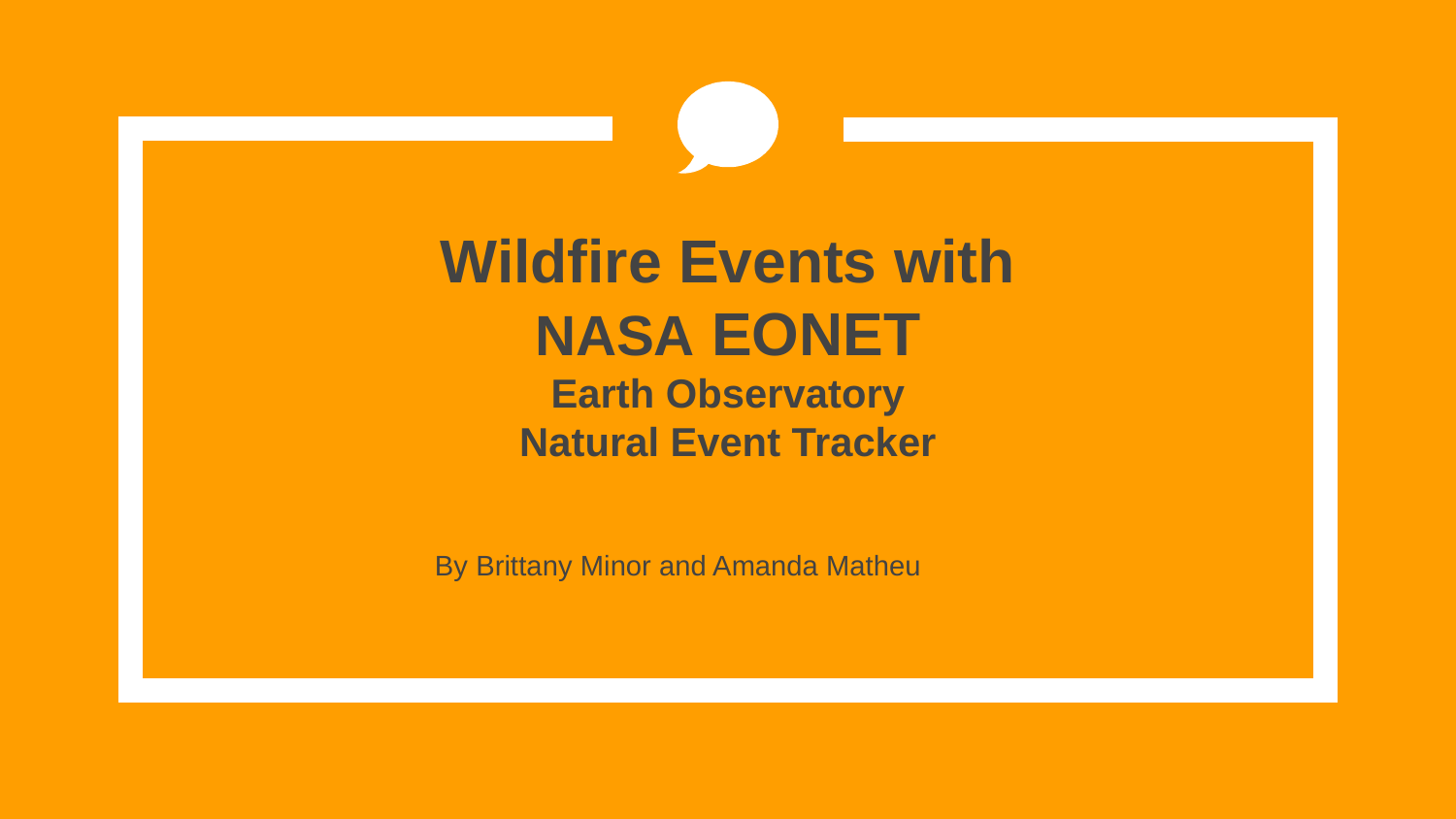

# Wildfire Events with NASA EONET Earth Observatory Natural Event Tracker
By Brittany Minor and Amanda Matheu